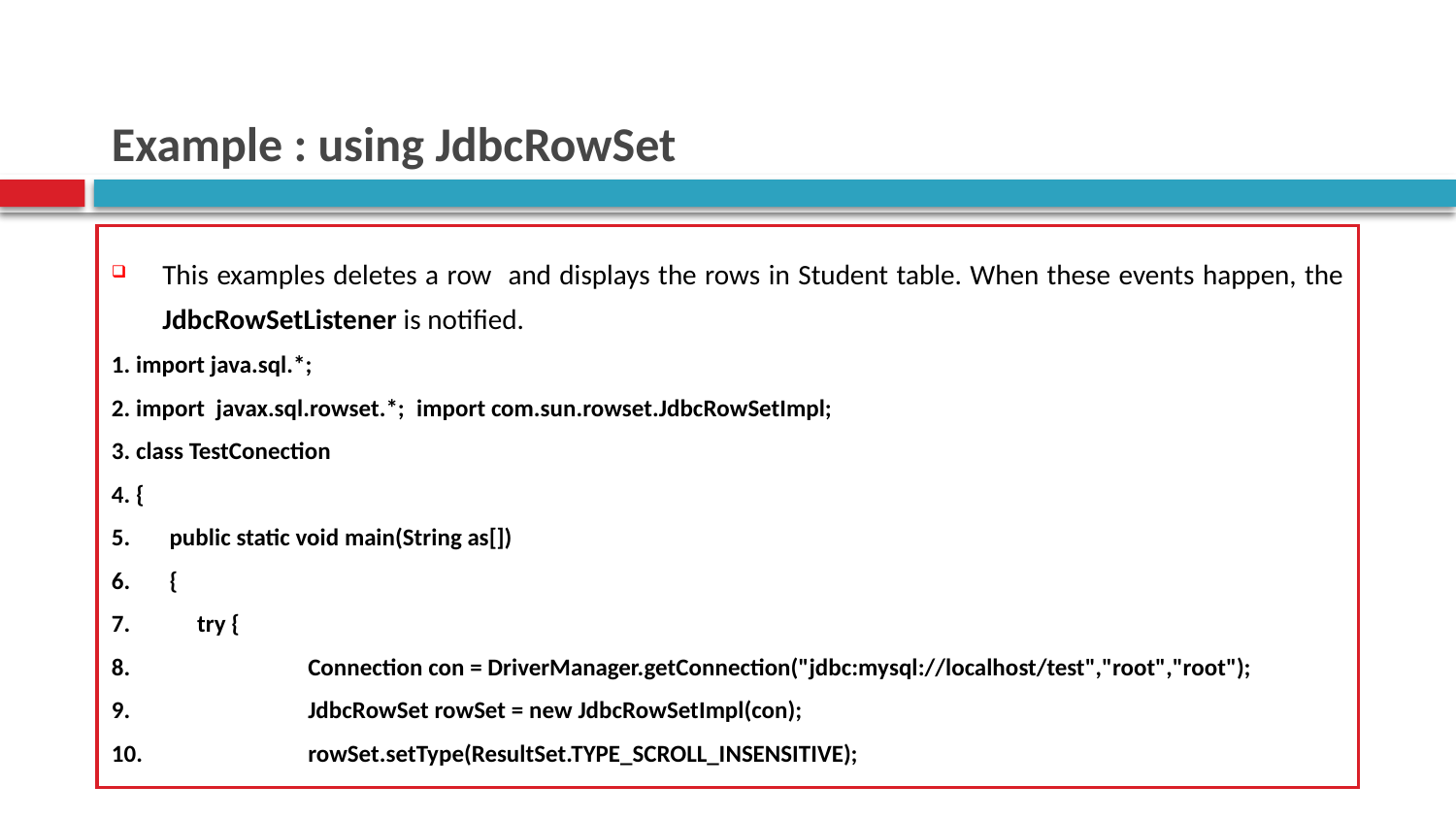

# Example : using JdbcRowSet
This examples deletes a row  and displays the rows in Student table. When these events happen, the JdbcRowSetListener is notified.
1. import java.sql.*;
2. import  javax.sql.rowset.*;  import com.sun.rowset.JdbcRowSetImpl;
3. class TestConection
4. {
5.       public static void main(String as[])
6.       {
7.            try {
8.                 	Connection con = DriverManager.getConnection("jdbc:mysql://localhost/test","root","root");
9.    		JdbcRowSet rowSet = new JdbcRowSetImpl(con);
10.		rowSet.setType(ResultSet.TYPE_SCROLL_INSENSITIVE);